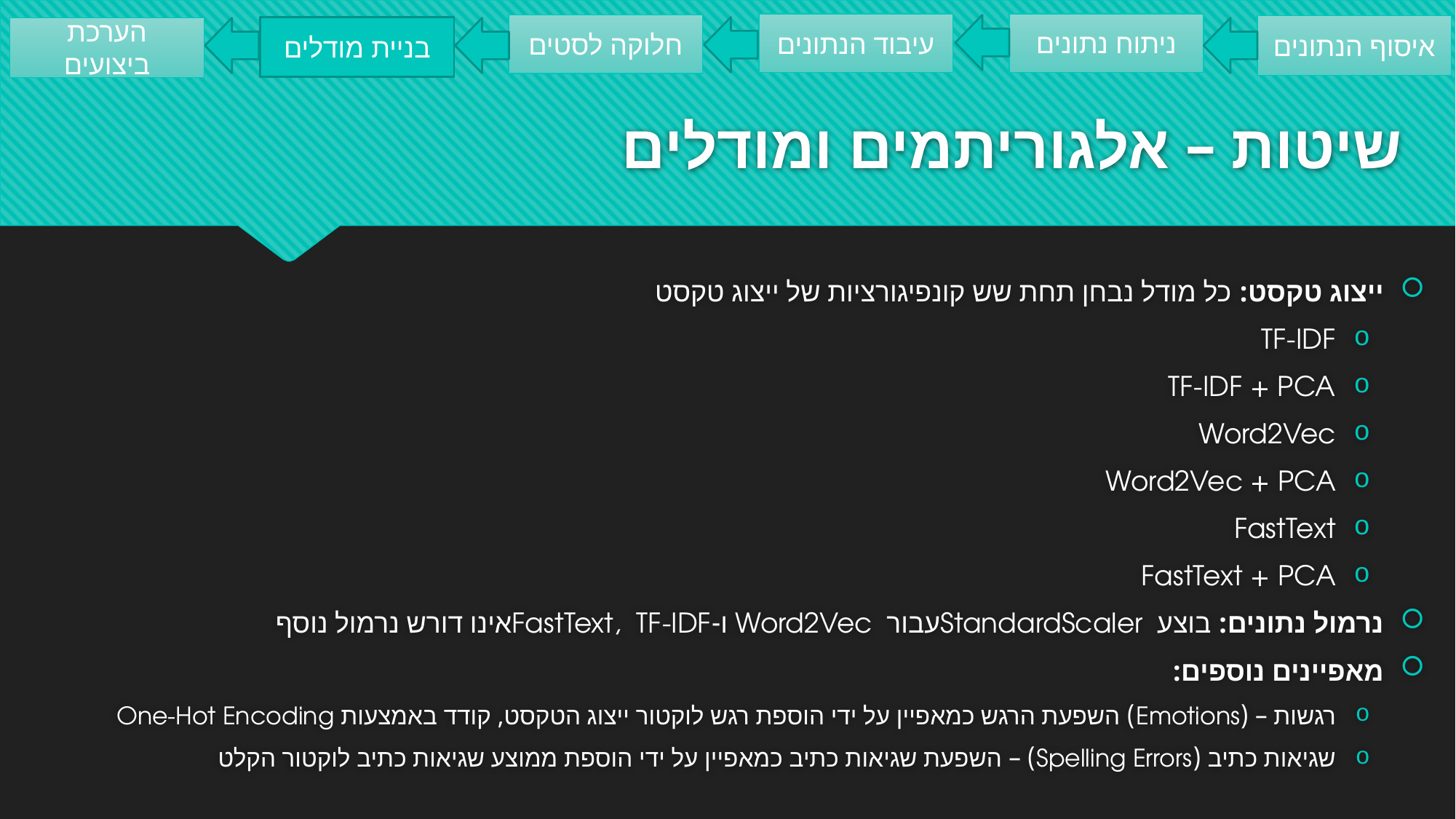

ניתוח נתונים
עיבוד הנתונים
חלוקה לסטים

איסוף הנתונים
בניית מודלים

הערכת ביצועים

# שיטות – אלגוריתמים ומודלים

ייצוג טקסט: כל מודל נבחן תחת שש קונפיגורציות של ייצוג טקסט
TF-IDF
TF-IDF + PCA
Word2Vec
Word2Vec + PCA
FastText
FastText + PCA
נרמול נתונים: בוצע  StandardScalerעבור  Word2Vec ו-FastText,  TF-IDFאינו דורש נרמול נוסף
מאפיינים נוספים:
רגשות – (Emotions) השפעת הרגש כמאפיין על ידי הוספת רגש לוקטור ייצוג הטקסט, קודד באמצעות One-Hot Encoding
שגיאות כתיב (Spelling Errors) – השפעת שגיאות כתיב כמאפיין על ידי הוספת ממוצע שגיאות כתיב לוקטור הקלט